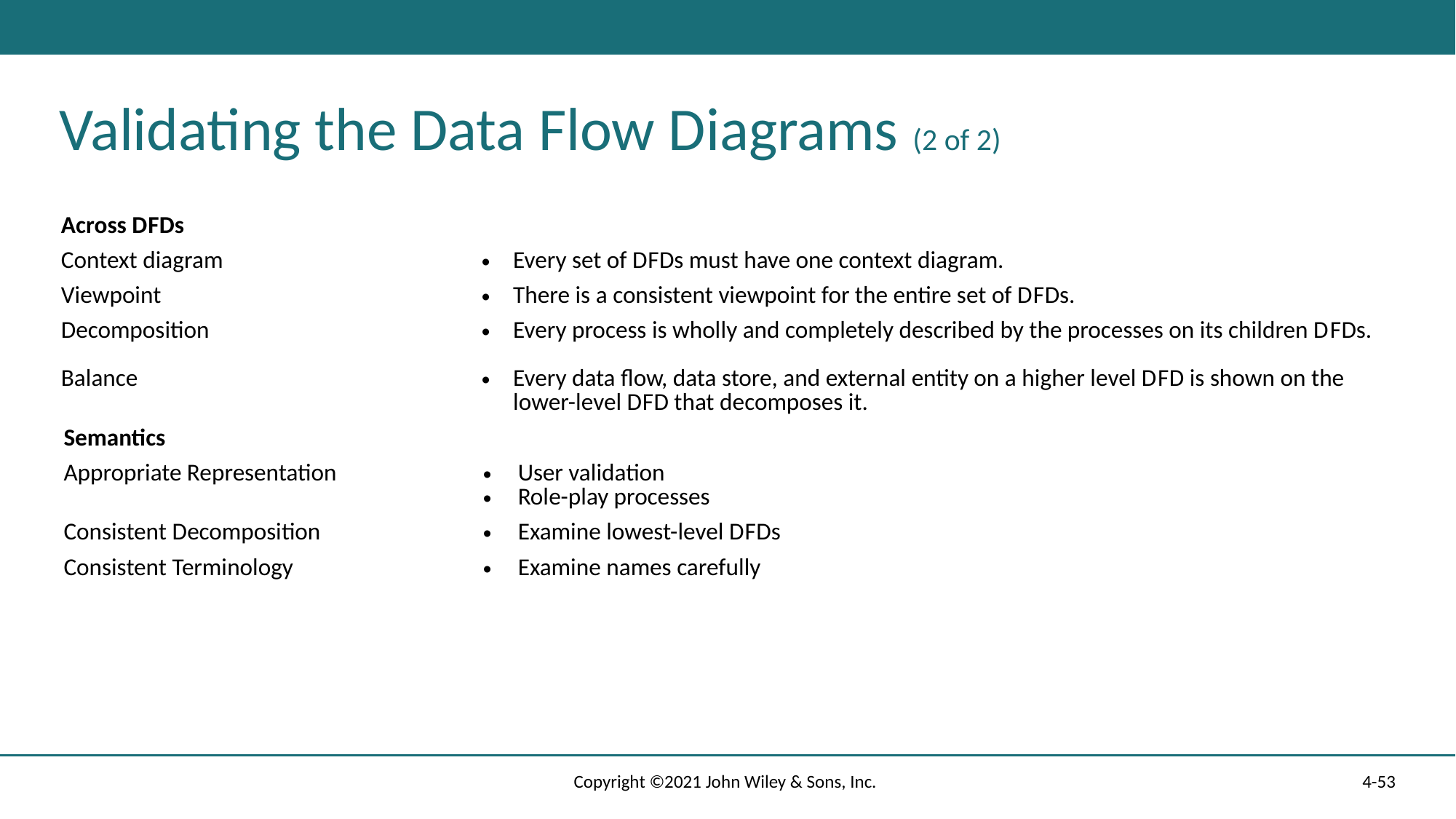

# Validating the Data Flow Diagrams (2 of 2)
| Across D F Ds |  |
| --- | --- |
| Context diagram | Every set of D F Ds must have one context diagram. |
| Viewpoint | There is a consistent viewpoint for the entire set of D F Ds. |
| Decomposition | Every process is wholly and completely described by the processes on its children D F Ds. |
| Balance | Every data flow, data store, and external entity on a higher level D F D is shown on the lower-level D F D that decomposes it. |
| Semantics |  |
| Appropriate Representation | User validation Role-play processes |
| Consistent Decomposition | Examine lowest-level D F Ds |
| Consistent Terminology | Examine names carefully |
Copyright ©2021 John Wiley & Sons, Inc.
4-53